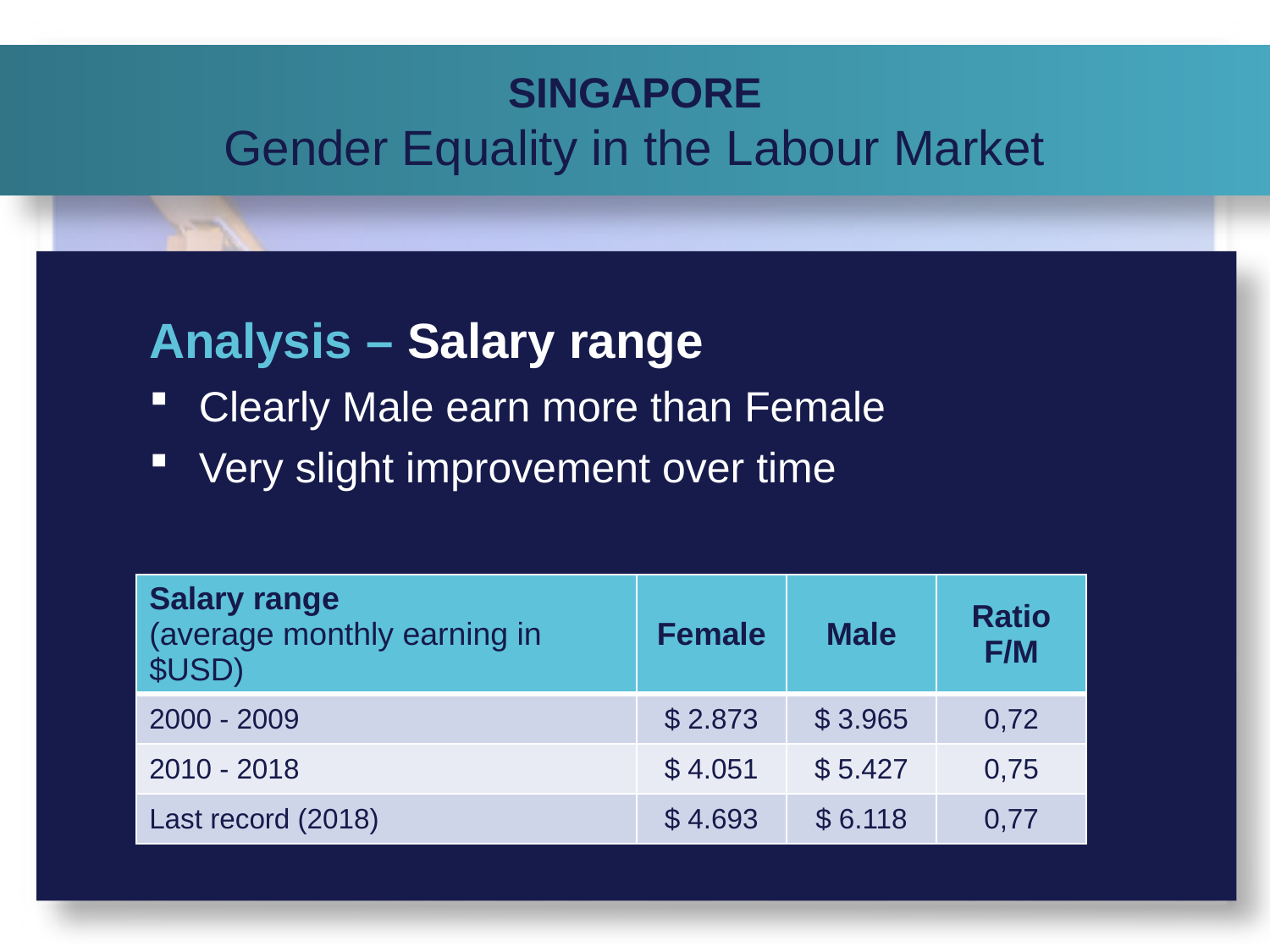

SINGAPORE
Gender Equality in the Labour Market

Analysis – Salary range
Clearly Male earn more than Female
Very slight improvement over time

| Salary range (average monthly earning in $USD) | Female | Male | Ratio F/M |
| --- | --- | --- | --- |
| 2000 - 2009 | $ 2.873 | $ 3.965 | 0,72 |
| 2010 - 2018 | $ 4.051 | $ 5.427 | 0,75 |
| Last record (2018) | $ 4.693 | $ 6.118 | 0,77 |